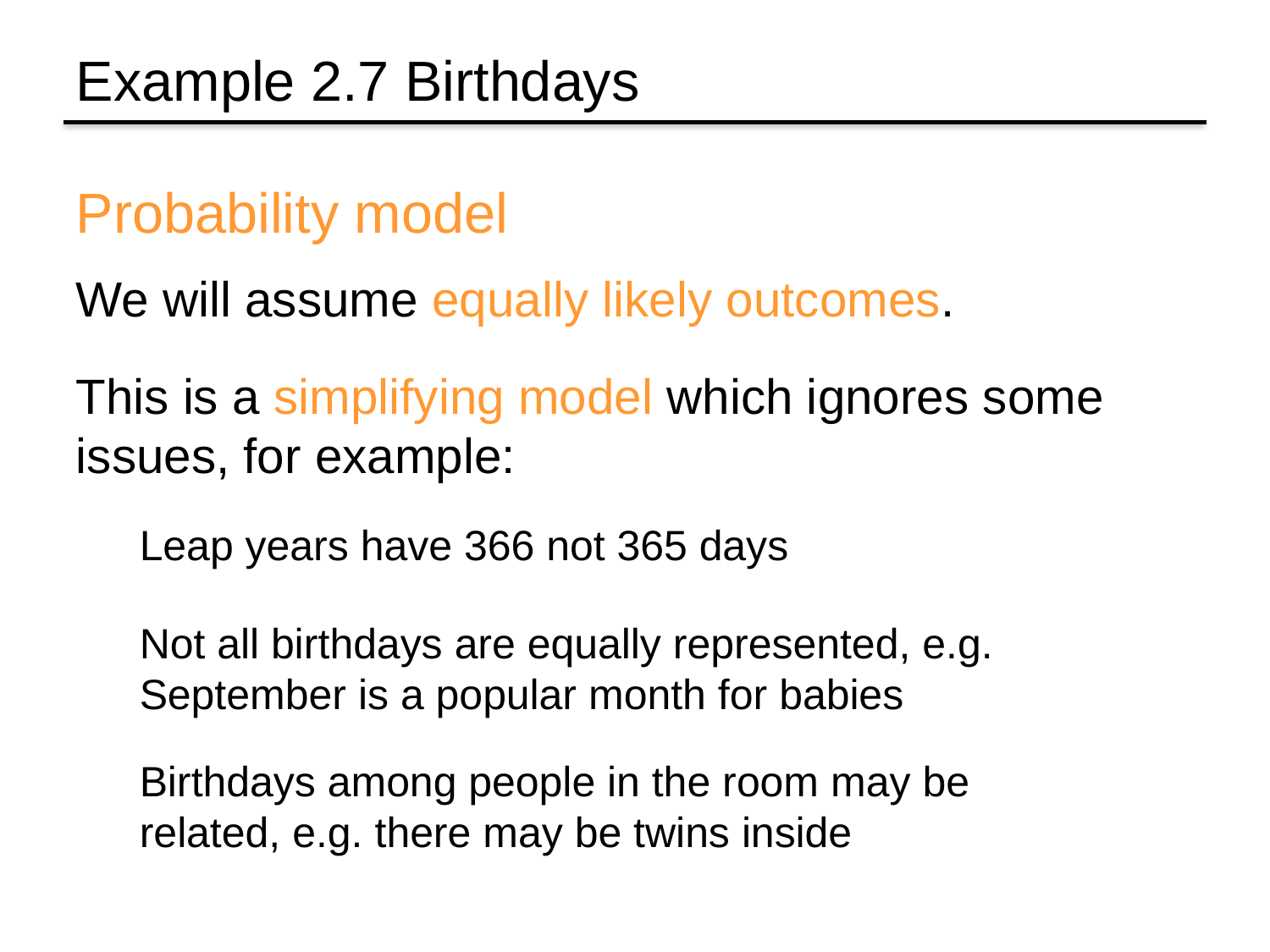

# Example 2.7 Birthdays
Probability model
We will assume equally likely outcomes.
This is a simplifying model which ignores some issues, for example:
Leap years have 366 not 365 days
Not all birthdays are equally represented, e.g. September is a popular month for babies
Birthdays among people in the room may be related, e.g. there may be twins inside